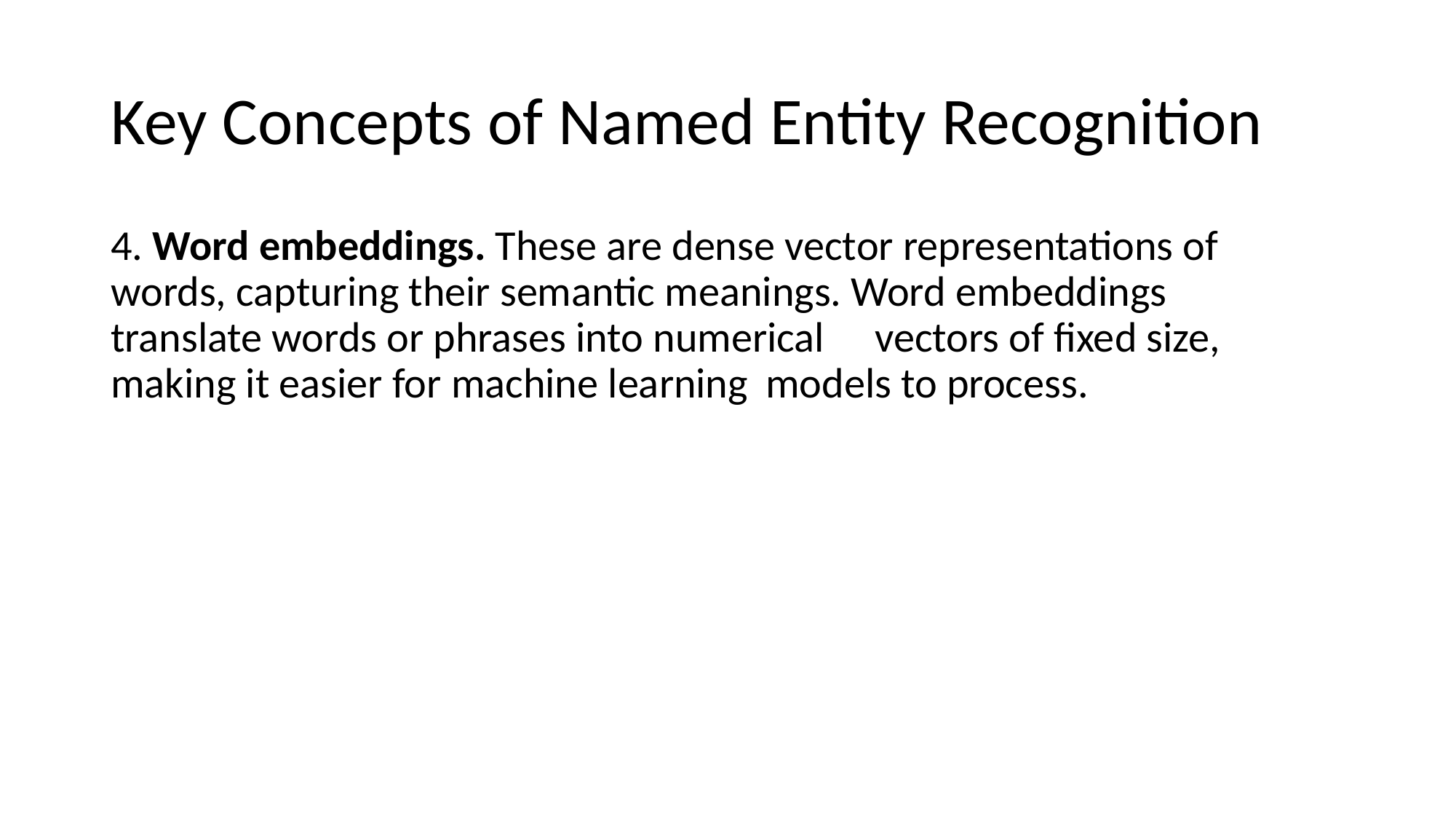

# Key Concepts of Named Entity Recognition
4. Word embeddings. These are dense vector representations of 	words, capturing their semantic meanings. Word embeddings 	translate words or phrases into numerical 	vectors of fixed size, 	making it easier for machine learning 	models to process.